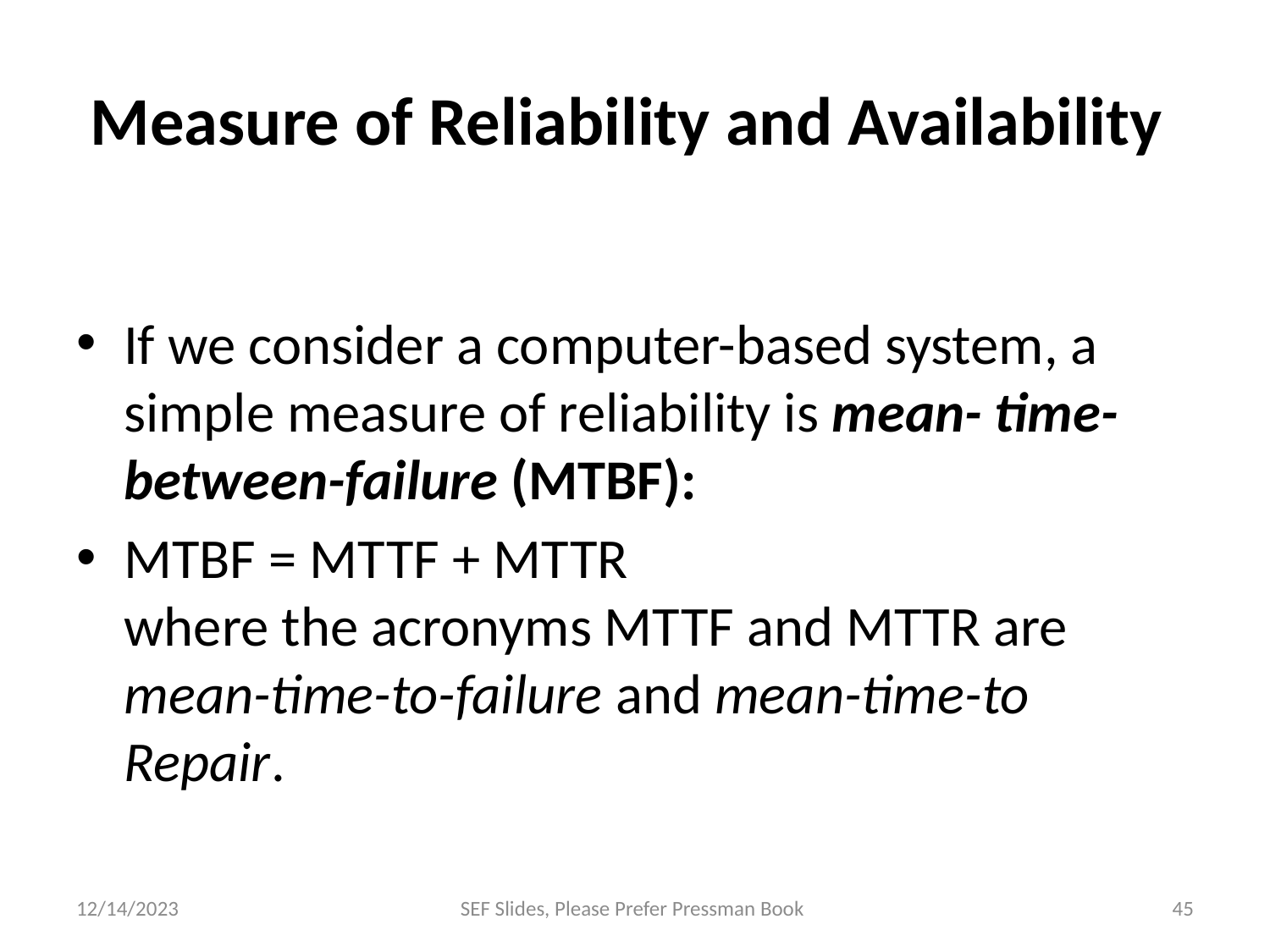

# Measure of Reliability and Availability

If we consider a computer-based system, a simple measure of reliability is mean- time-between-failure (MTBF):
MTBF = MTTF + MTTR
where the acronyms MTTF and MTTR are mean-time-to-failure and mean-time-to Repair.
12/14/2023
SEF Slides, Please Prefer Pressman Book
45